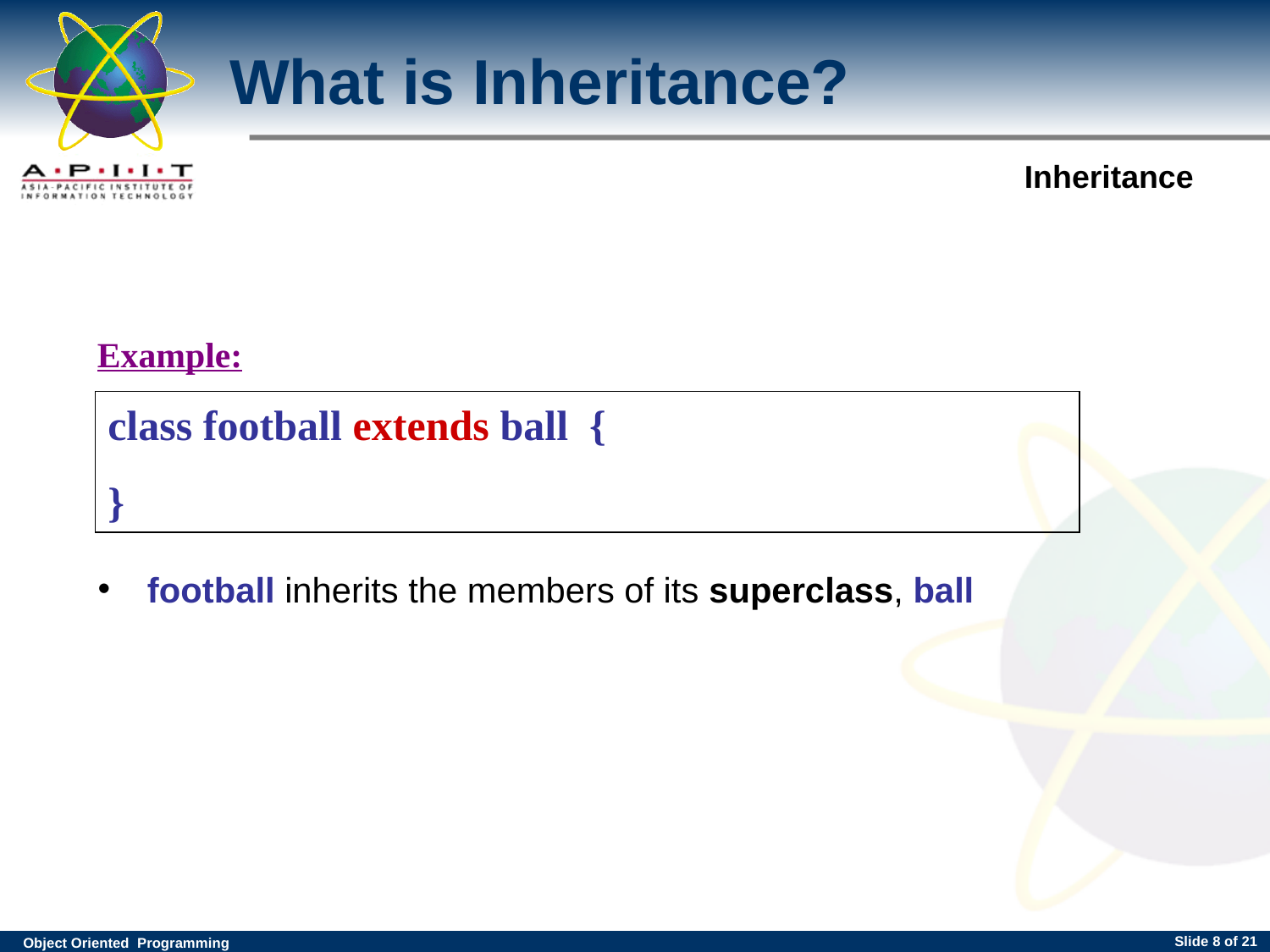

# What is Inheritance?
Example:
class football extends ball  {
}
  football inherits the members of its superclass, ball
Slide 8 of 21